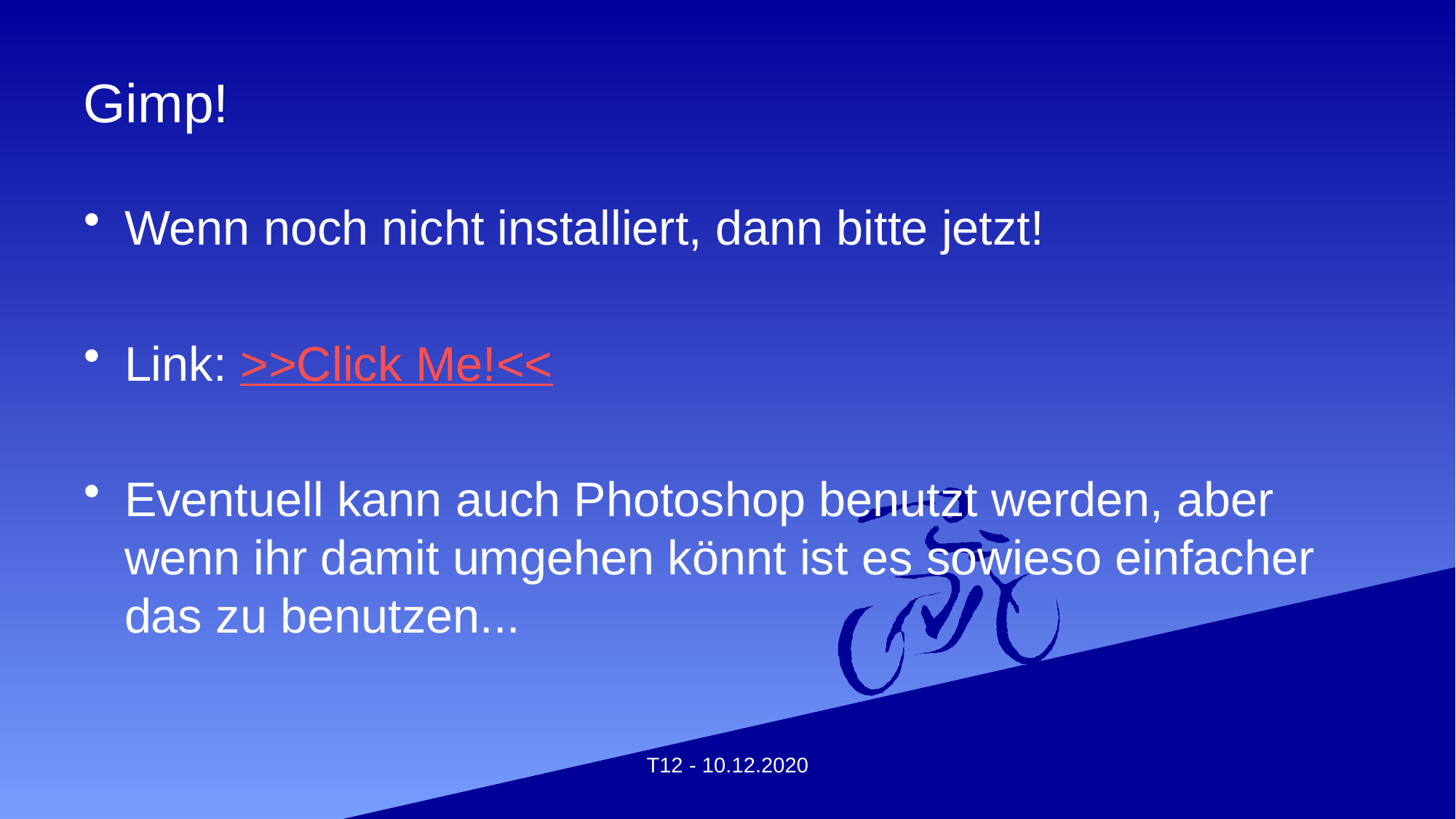

# Gimp!
Wenn noch nicht installiert, dann bitte jetzt!

Link: >>Click Me!<<

Eventuell kann auch Photoshop benutzt werden, aber wenn ihr damit umgehen könnt ist es sowieso einfacher das zu benutzen...

T12 - 10.12.2020